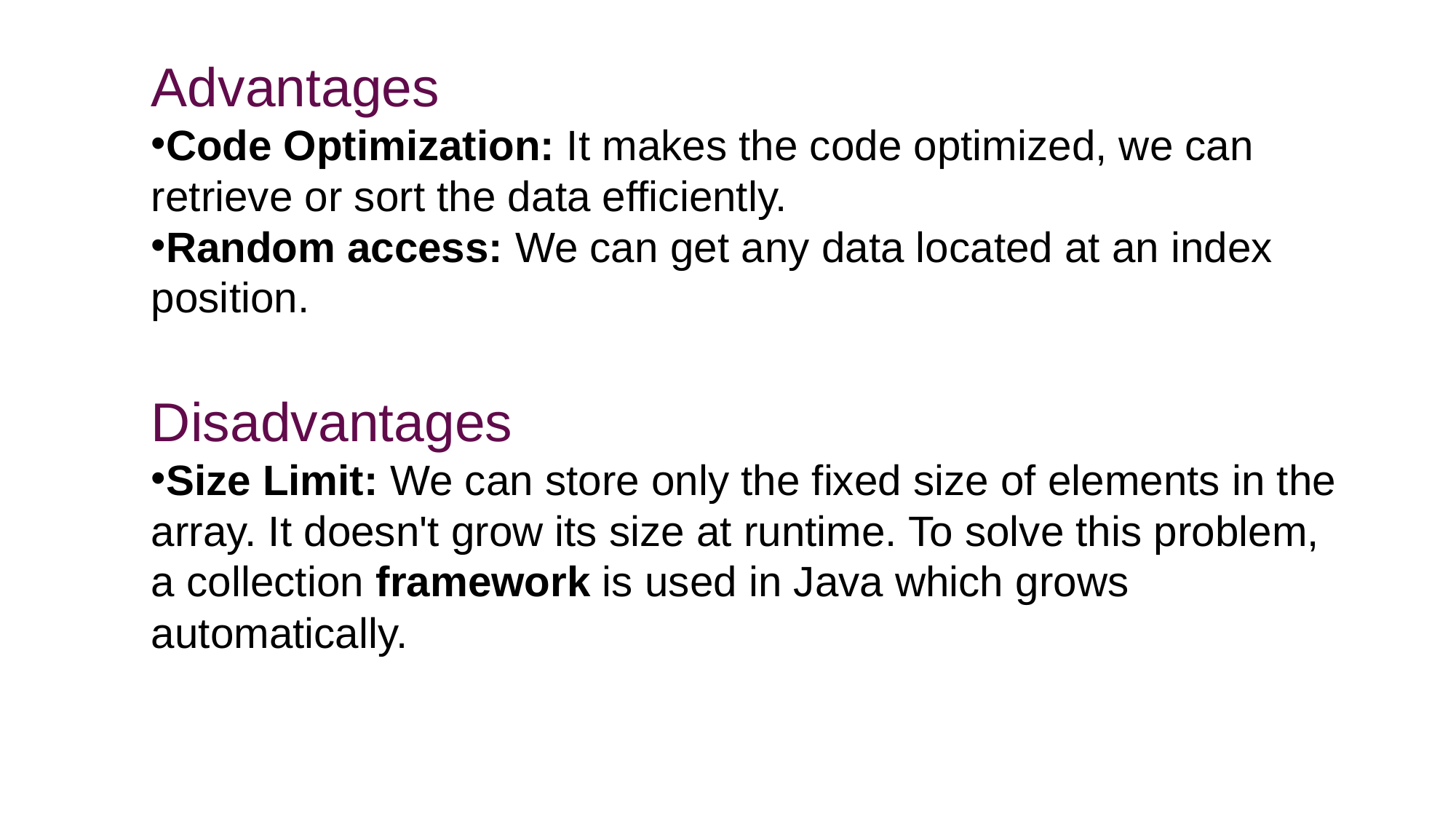

Advantages
Code Optimization: It makes the code optimized, we can retrieve or sort the data efficiently.
Random access: We can get any data located at an index position.

Disadvantages
Size Limit: We can store only the fixed size of elements in the array. It doesn't grow its size at runtime. To solve this problem, a collection framework is used in Java which grows automatically.